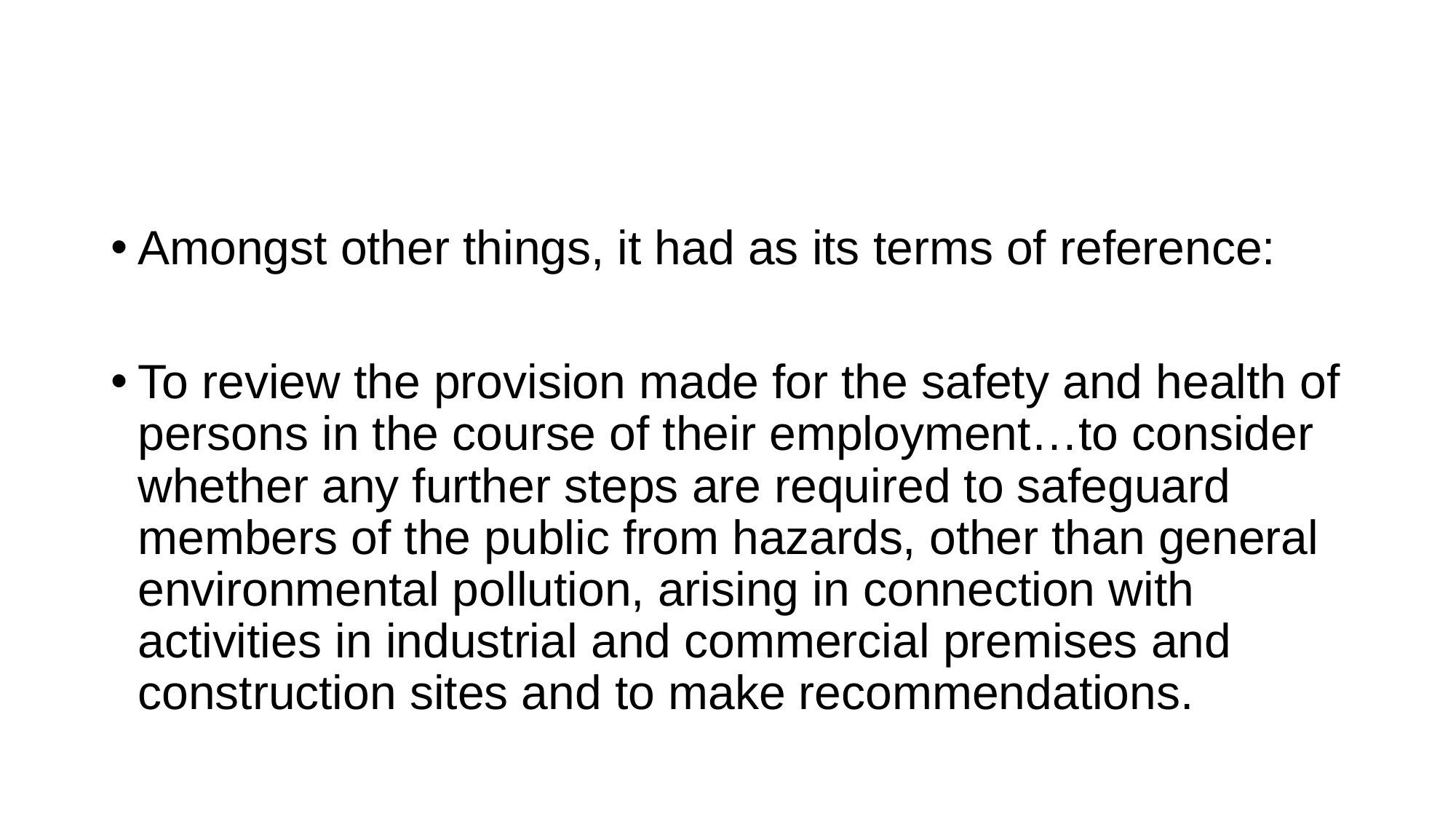

#
Amongst other things, it had as its terms of reference:

To review the provision made for the safety and health of persons in the course of their employment…to consider whether any further steps are required to safeguard members of the public from hazards, other than general environmental pollution, arising in connection with activities in industrial and commercial premises and construction sites and to make recommendations.